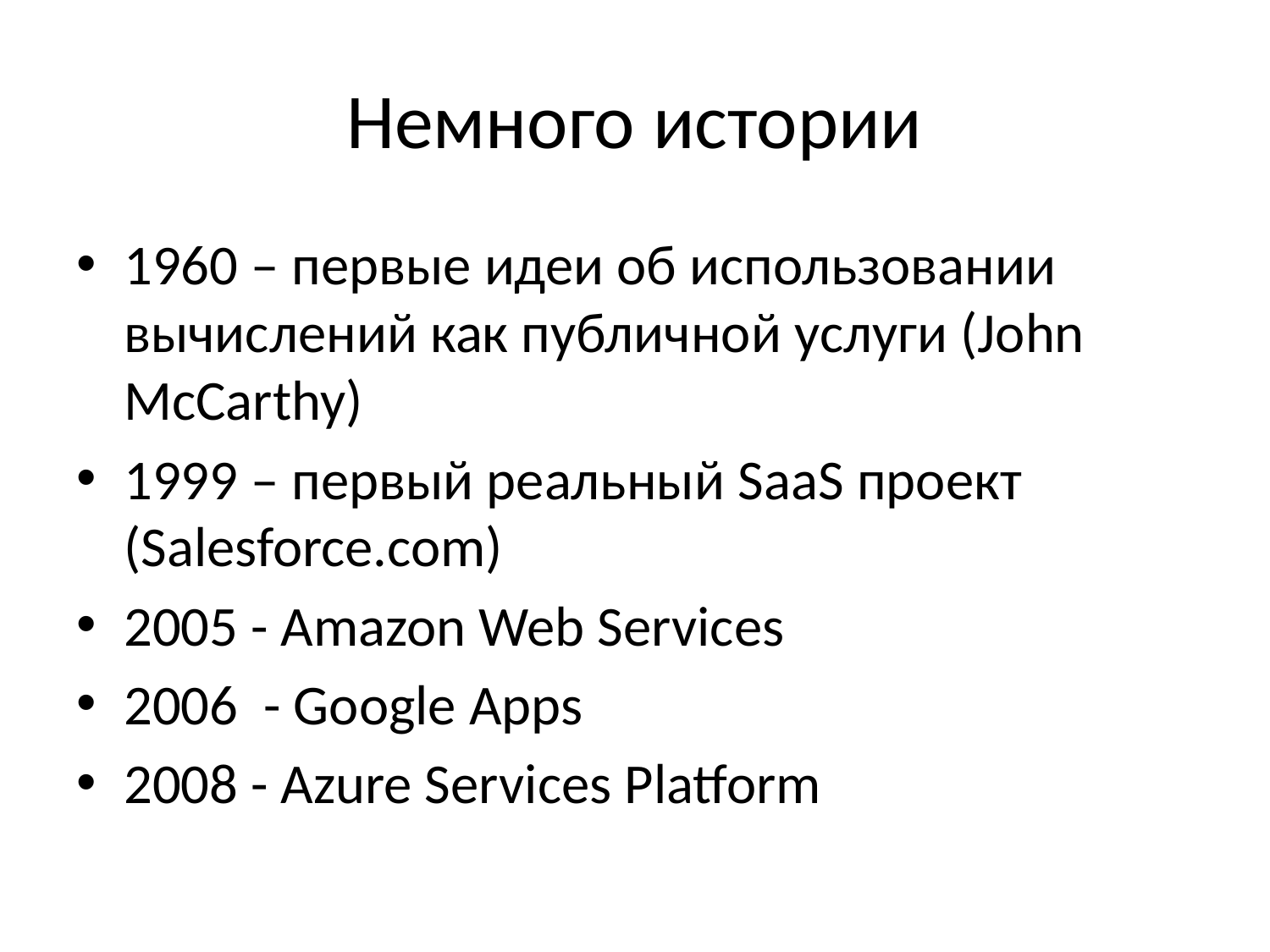

# Немного истории
1960 – первые идеи об использовании вычислений как публичной услуги (John McCarthy)
1999 – первый реальный SaaS проект (Salesforce.com)
2005 - Amazon Web Services
2006  - Google Apps
2008 - Azure Services Platform